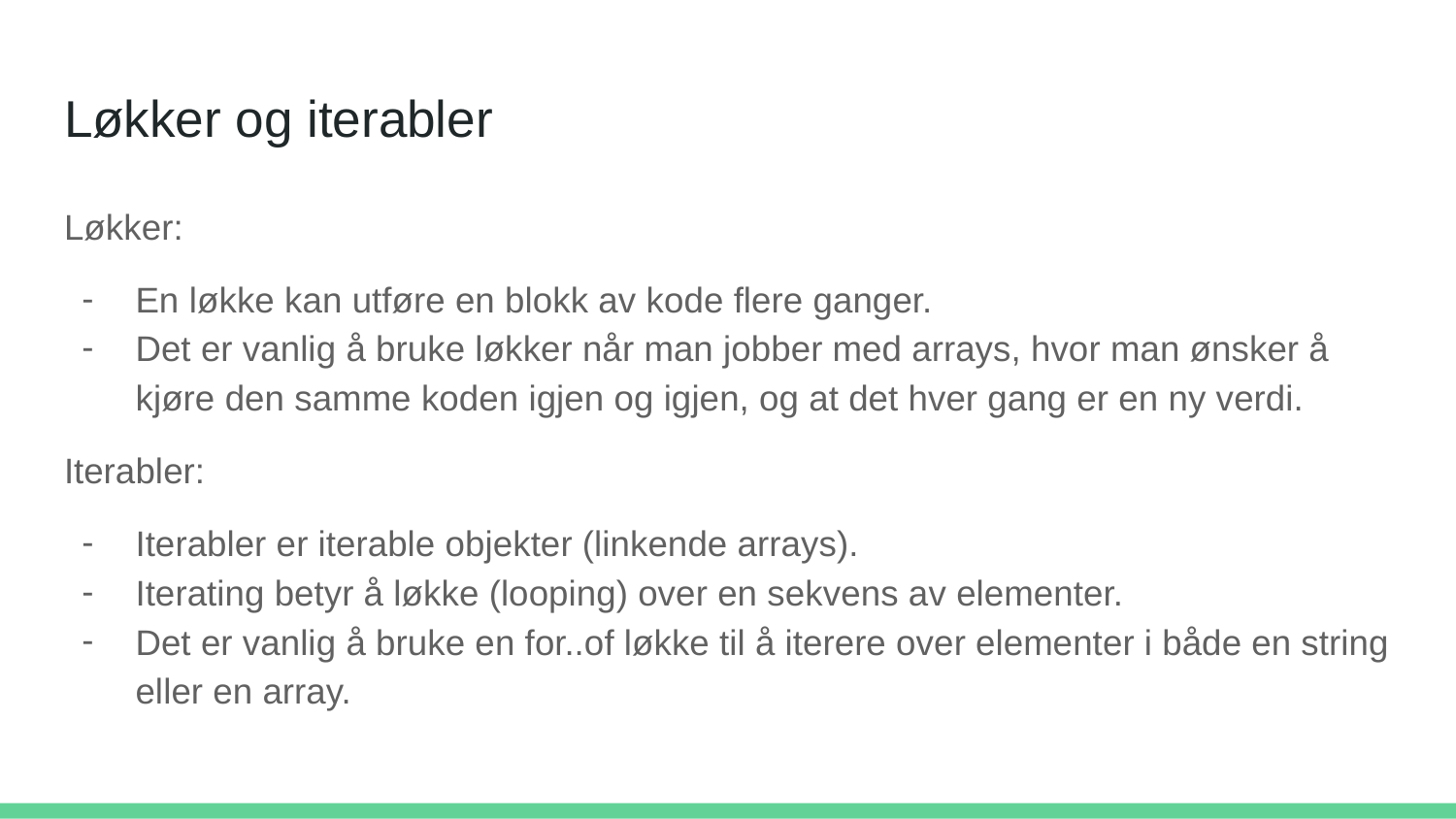

# Løkker og iterabler
Løkker:
En løkke kan utføre en blokk av kode flere ganger.
Det er vanlig å bruke løkker når man jobber med arrays, hvor man ønsker å kjøre den samme koden igjen og igjen, og at det hver gang er en ny verdi.
Iterabler:
Iterabler er iterable objekter (linkende arrays).
Iterating betyr å løkke (looping) over en sekvens av elementer.
Det er vanlig å bruke en for..of løkke til å iterere over elementer i både en string eller en array.